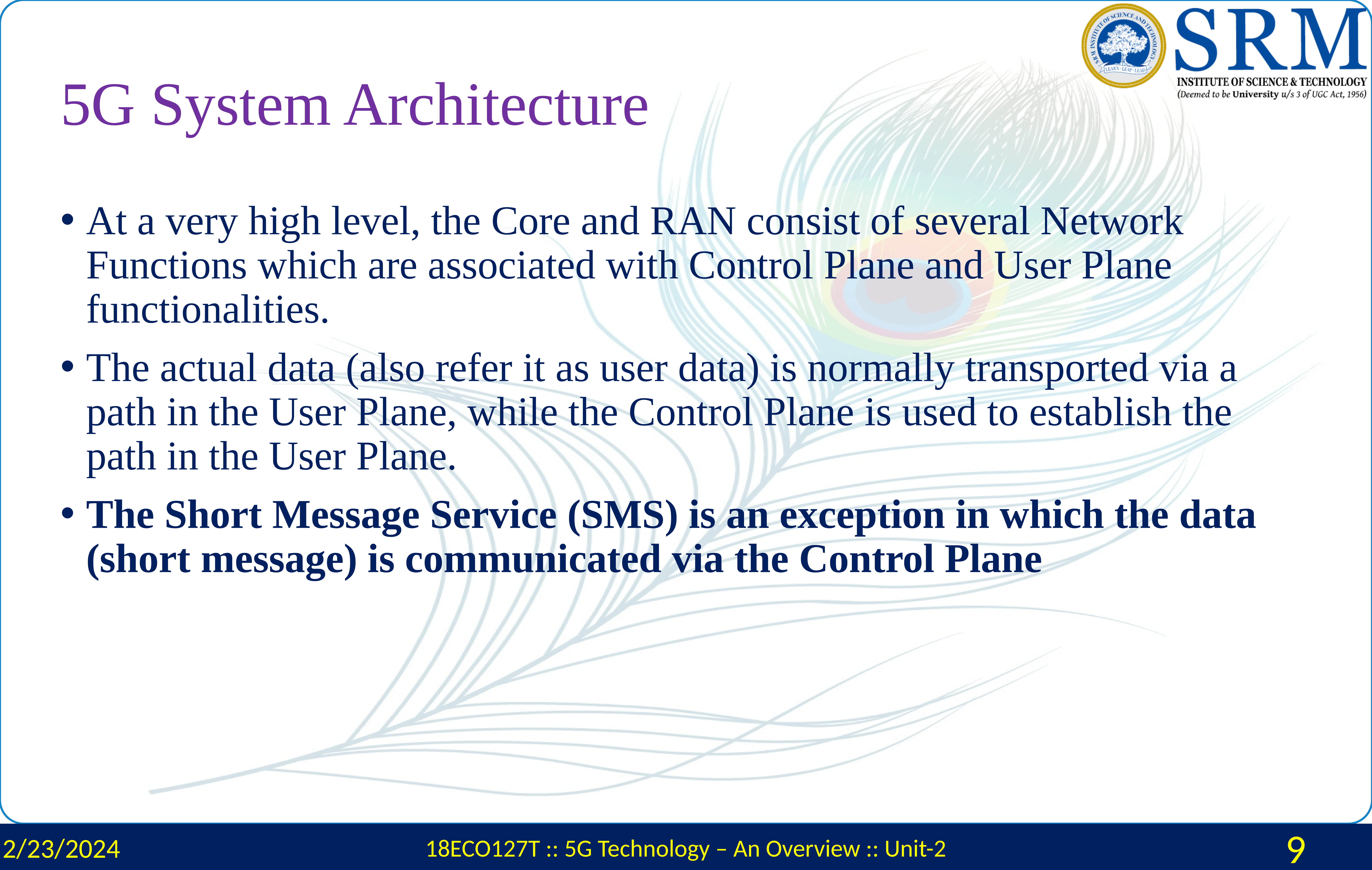

# 5G System Architecture
At a very high level, the Core and RAN consist of several Network Functions which are associated with Control Plane and User Plane functionalities.
The actual data (also refer it as user data) is normally transported via a path in the User Plane, while the Control Plane is used to establish the path in the User Plane.
The Short Message Service (SMS) is an exception in which the data (short message) is communicated via the Control Plane
2/23/2024
18ECO127T :: 5G Technology – An Overview :: Unit-2
9